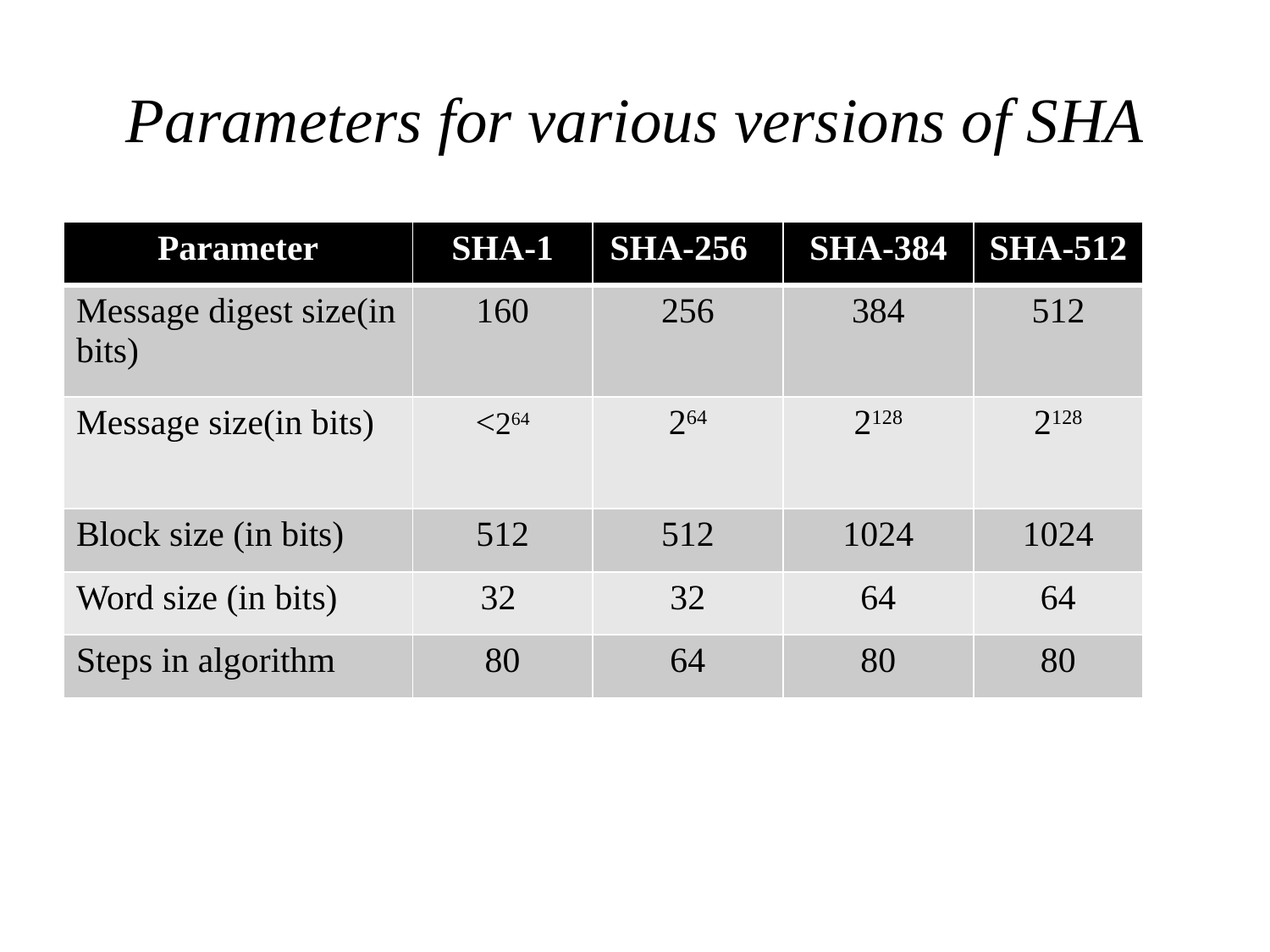

# Parameters for various versions of SHA
| Parameter | SHA-1 | SHA-256 | SHA-384 | SHA-512 |
| --- | --- | --- | --- | --- |
| Message digest size(in bits) | 160 | 256 | 384 | 512 |
| Message size(in bits) | <264 | 264 | 2128 | 2128 |
| Block size (in bits) | 512 | 512 | 1024 | 1024 |
| Word size (in bits) | 32 | 32 | 64 | 64 |
| Steps in algorithm | 80 | 64 | 80 | 80 |